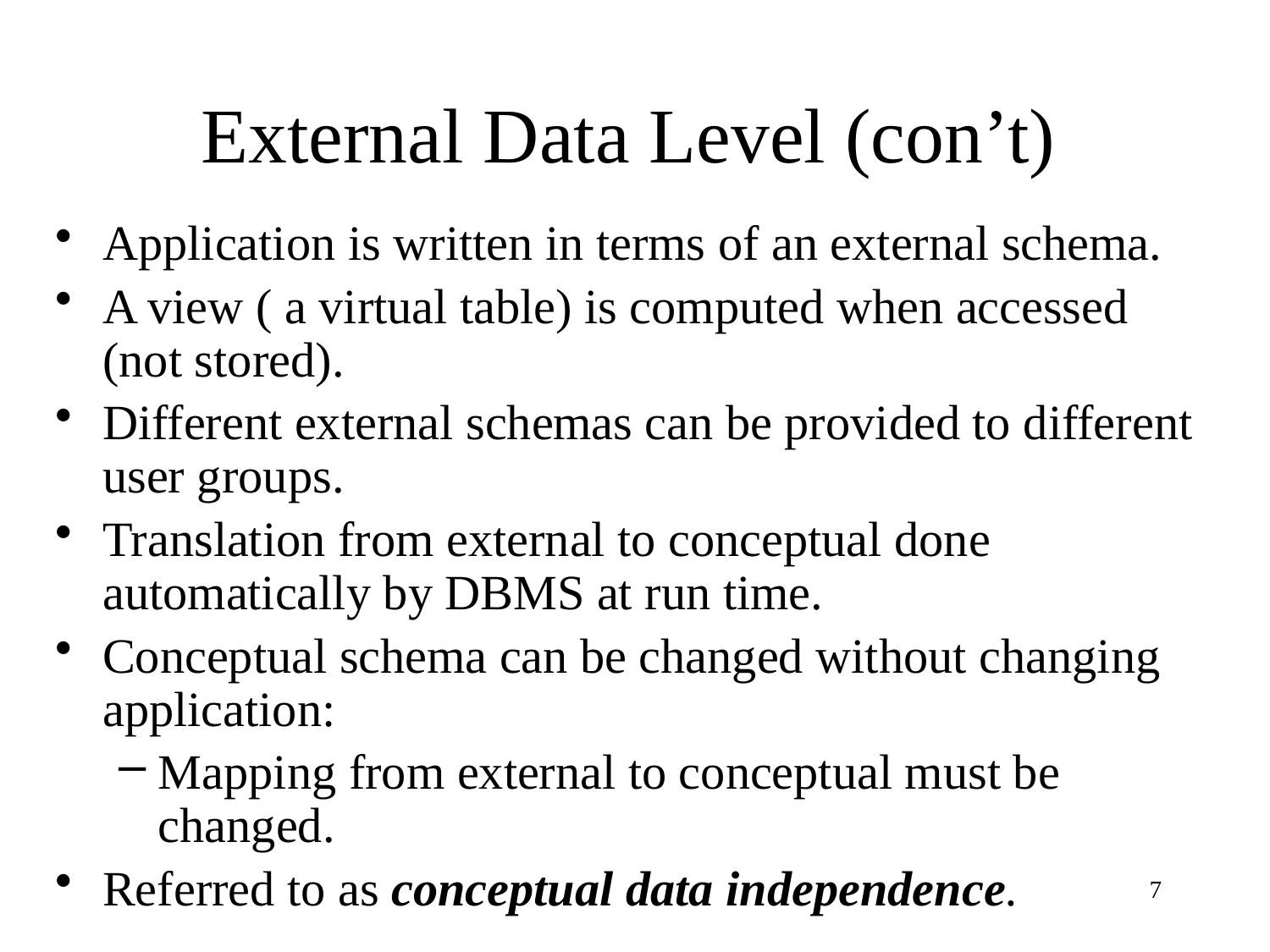

# External Data Level (con’t)
Application is written in terms of an external schema.
A view ( a virtual table) is computed when accessed (not stored).
Different external schemas can be provided to different user groups.
Translation from external to conceptual done automatically by DBMS at run time.
Conceptual schema can be changed without changing application:
Mapping from external to conceptual must be changed.
Referred to as conceptual data independence.
7